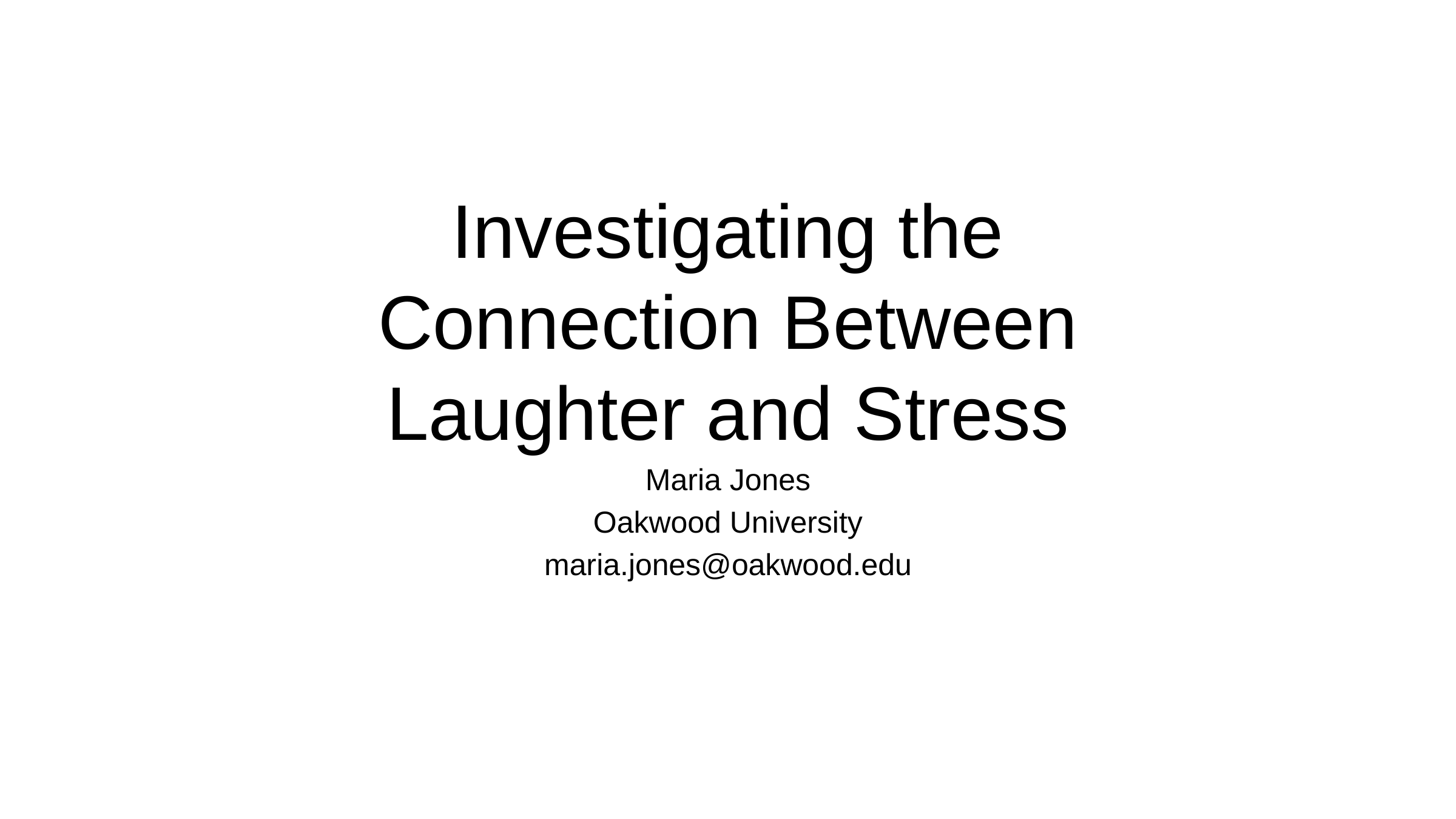

# Investigating the Connection Between Laughter and Stress
Maria Jones
Oakwood University
maria.jones@oakwood.edu